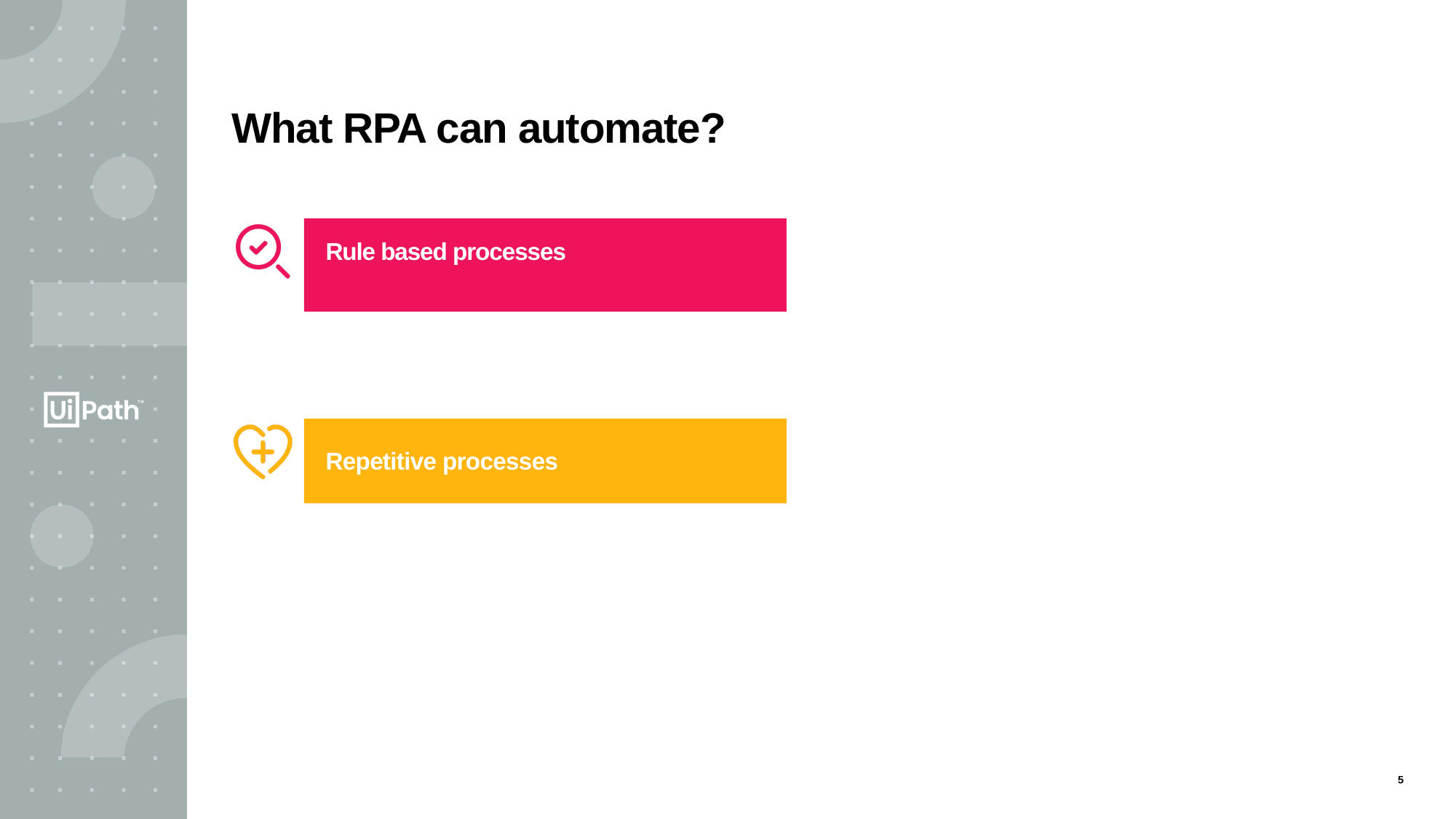

# What RPA can automate?

Rule based processes

Repetitive processes

5